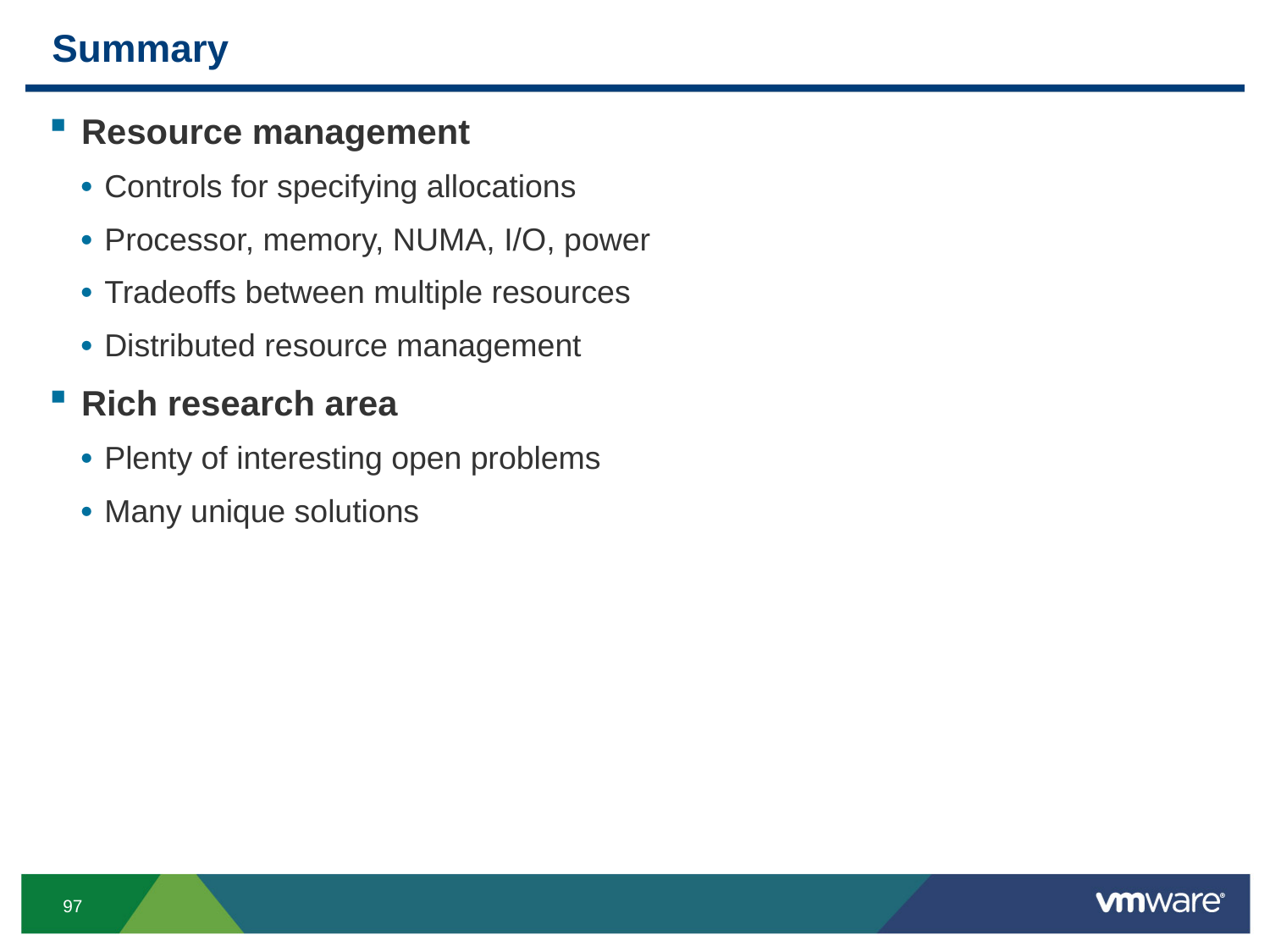

# Summary
Resource management
Controls for specifying allocations
Processor, memory, NUMA, I/O, power
Tradeoffs between multiple resources
Distributed resource management
Rich research area
Plenty of interesting open problems
Many unique solutions